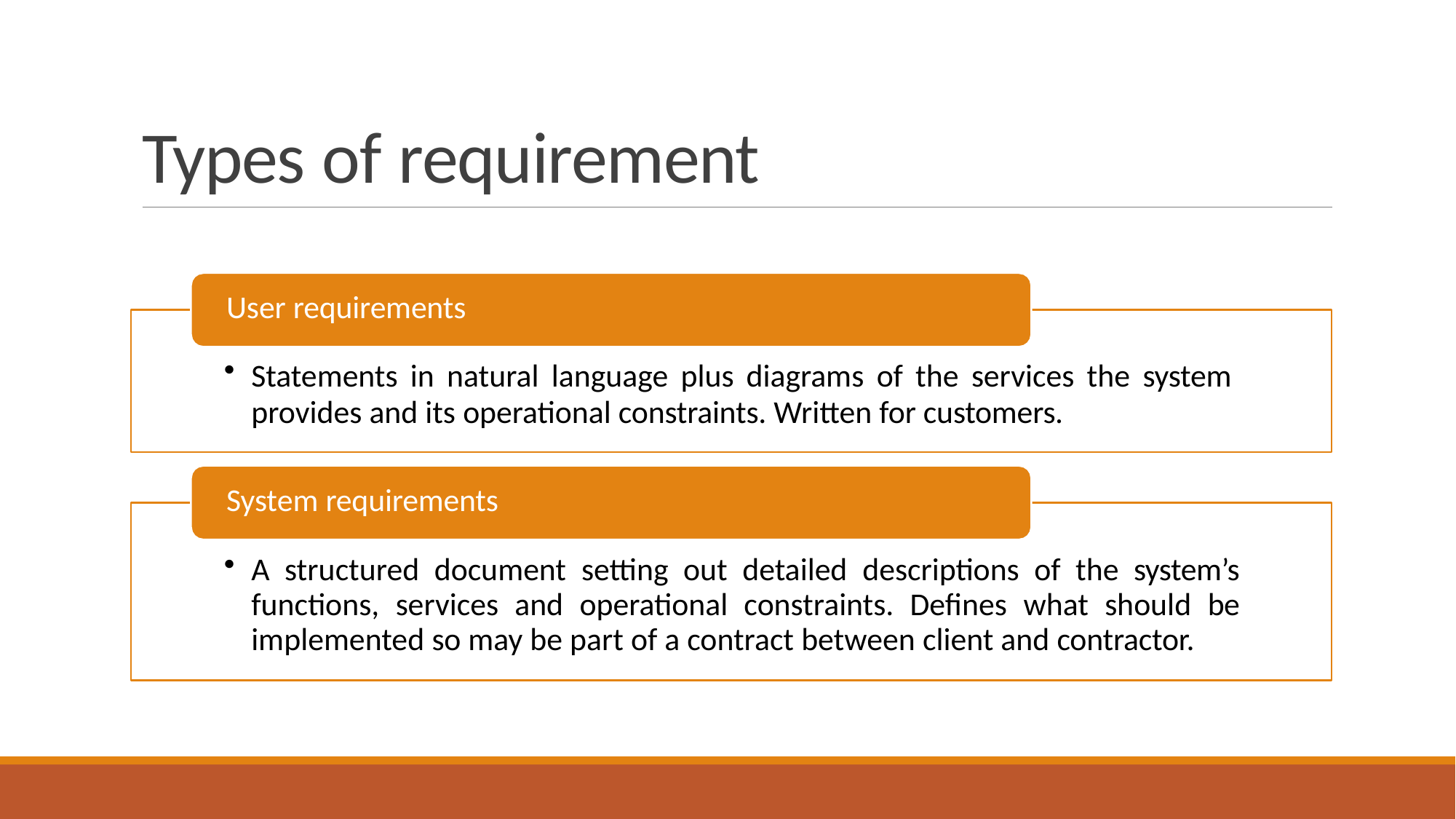

# Types of requirement

User requirements

Statements in natural language plus diagrams of the services the system
provides and its operational constraints. Written for customers.

System requirements

A structured document setting out detailed descriptions of the system’s functions, services and operational constraints. Defines what should be implemented so may be part of a contract between client and contractor.
6